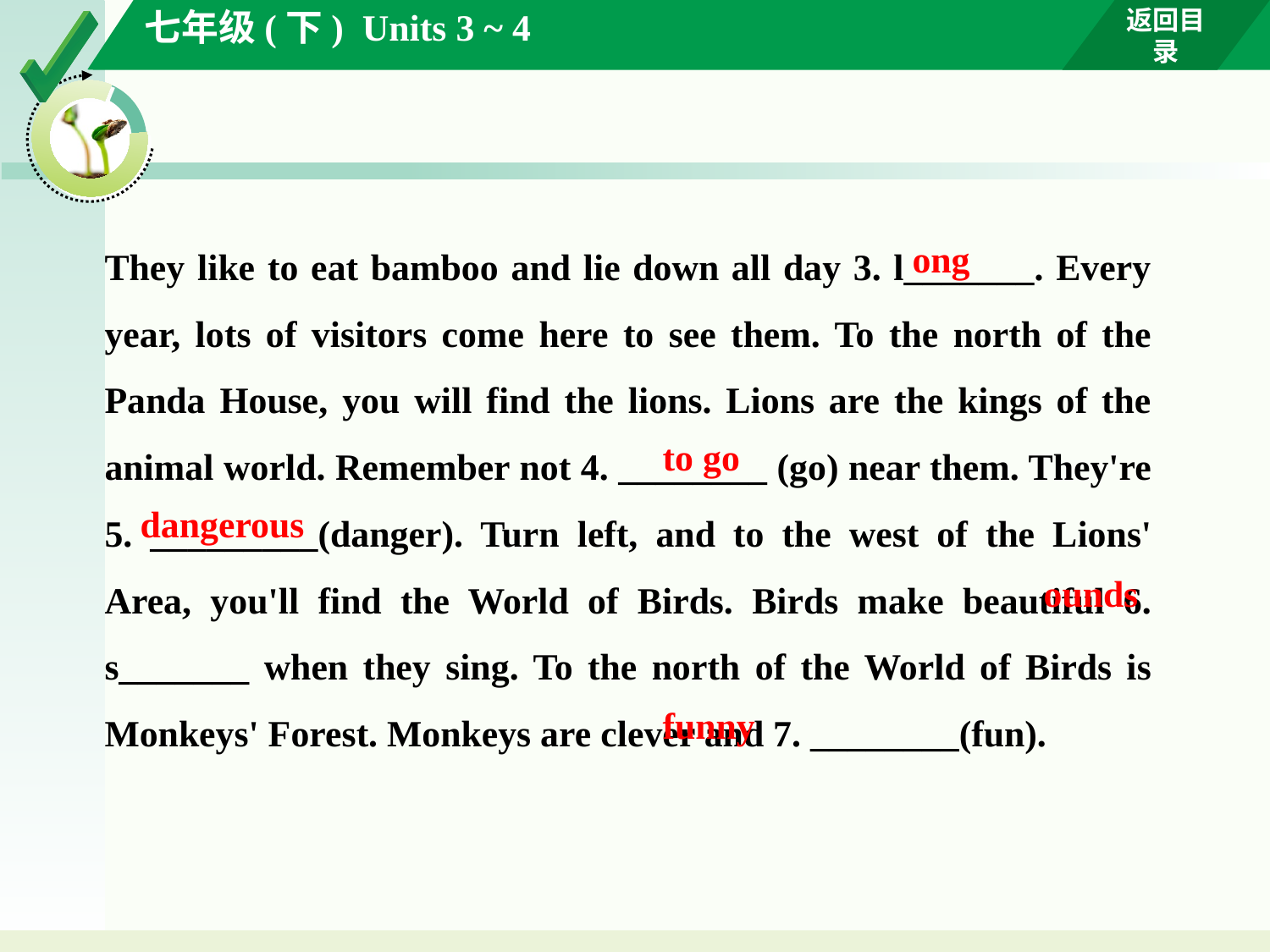

They like to eat bamboo and lie down all day 3. l_______. Every year, lots of visitors come here to see them. To the north of the Panda House, you will find the lions. Lions are the kings of the animal world. Remember not 4. ________ (go) near them. They're 5. _________(danger). Turn left, and to the west of the Lions' Area, you'll find the World of Birds. Birds make beautiful 6. s_______ when they sing. To the north of the World of Birds is Monkeys' Forest. Monkeys are clever and 7. ________(fun).
ong
to go
dangerous
ounds
funny